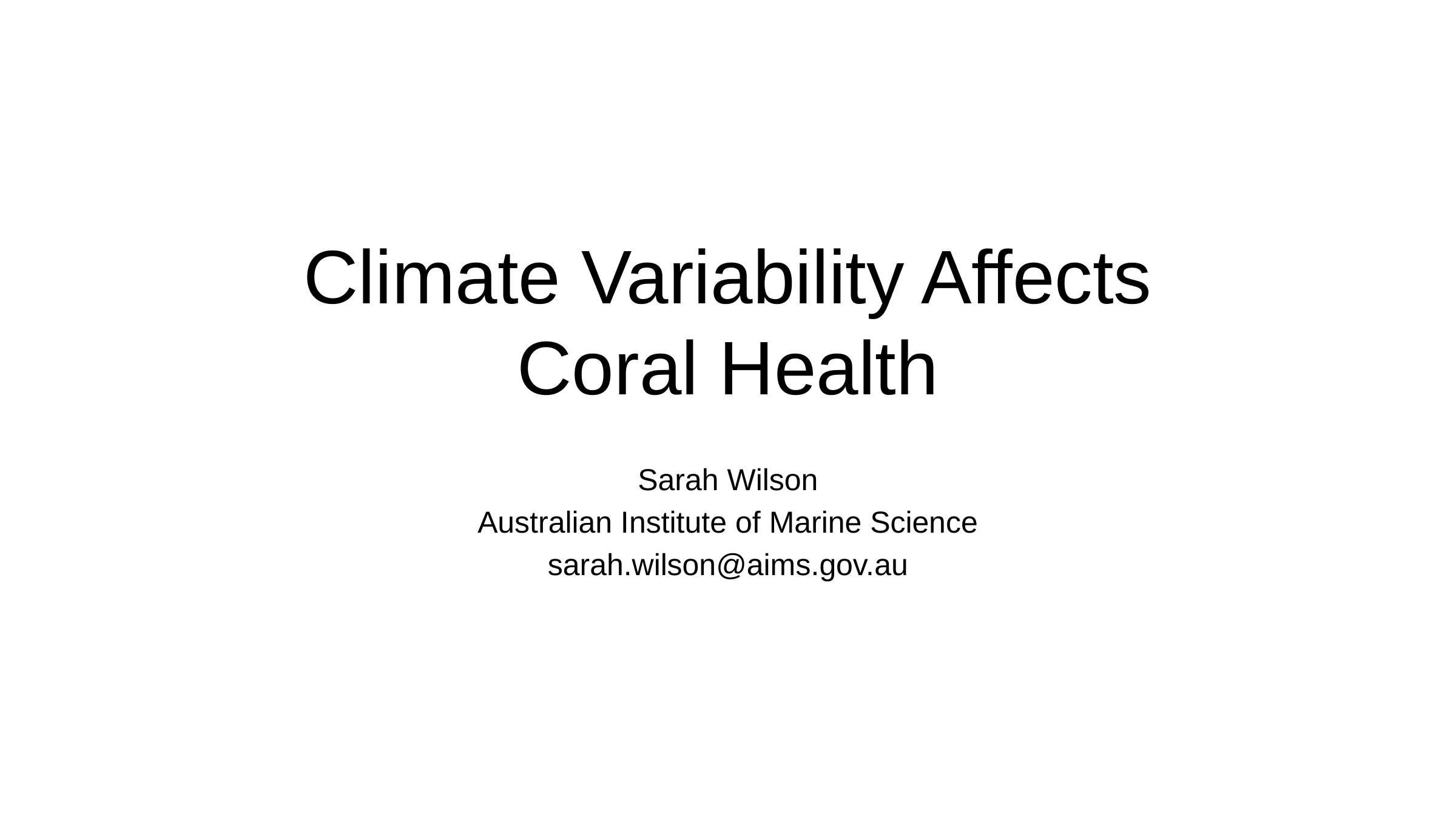

# Climate Variability Affects Coral Health
Sarah Wilson
Australian Institute of Marine Science
sarah.wilson@aims.gov.au